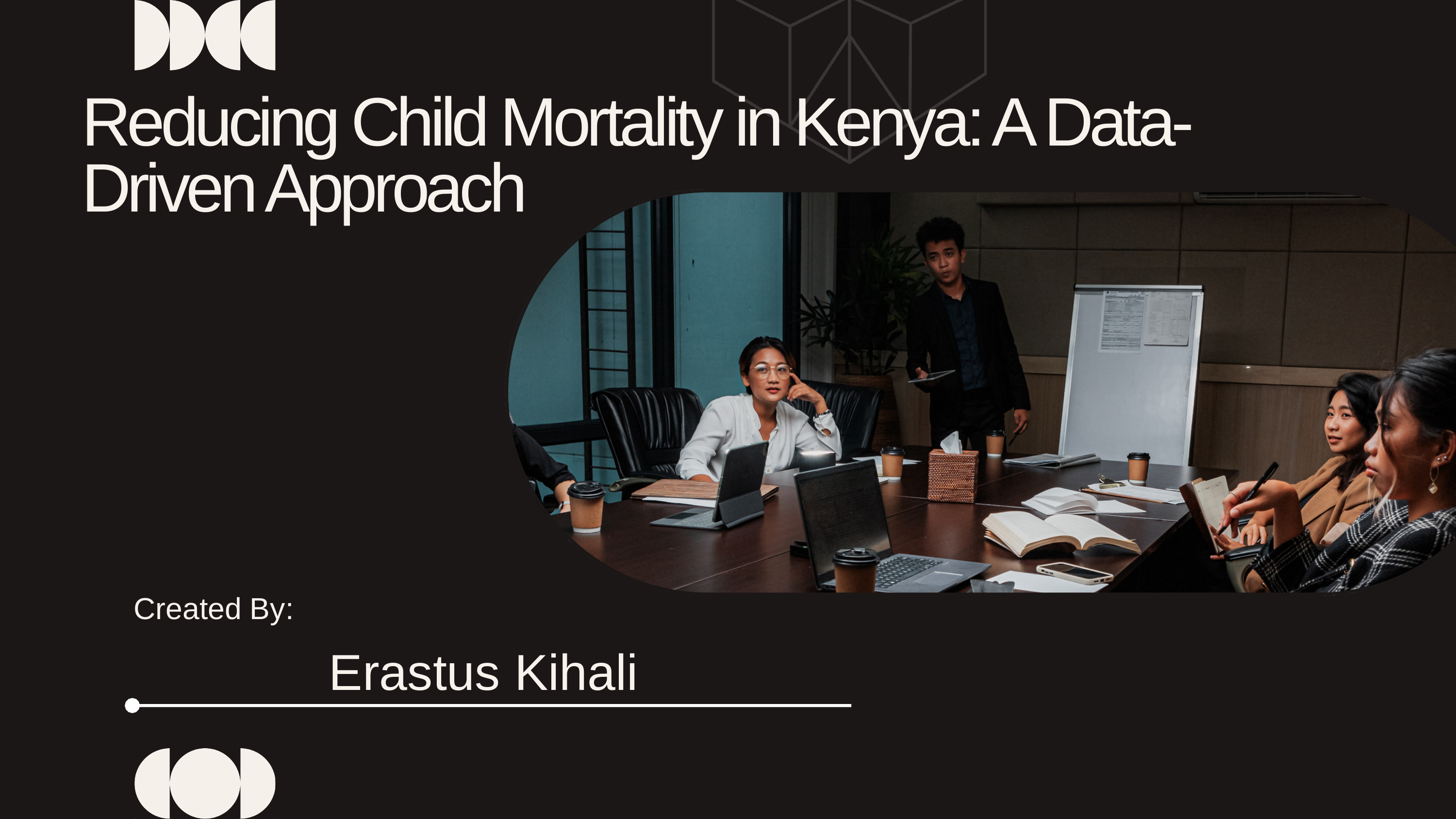

Reducing Child Mortality in Kenya: A Data-Driven Approach

Created By:
Erastus Kihali